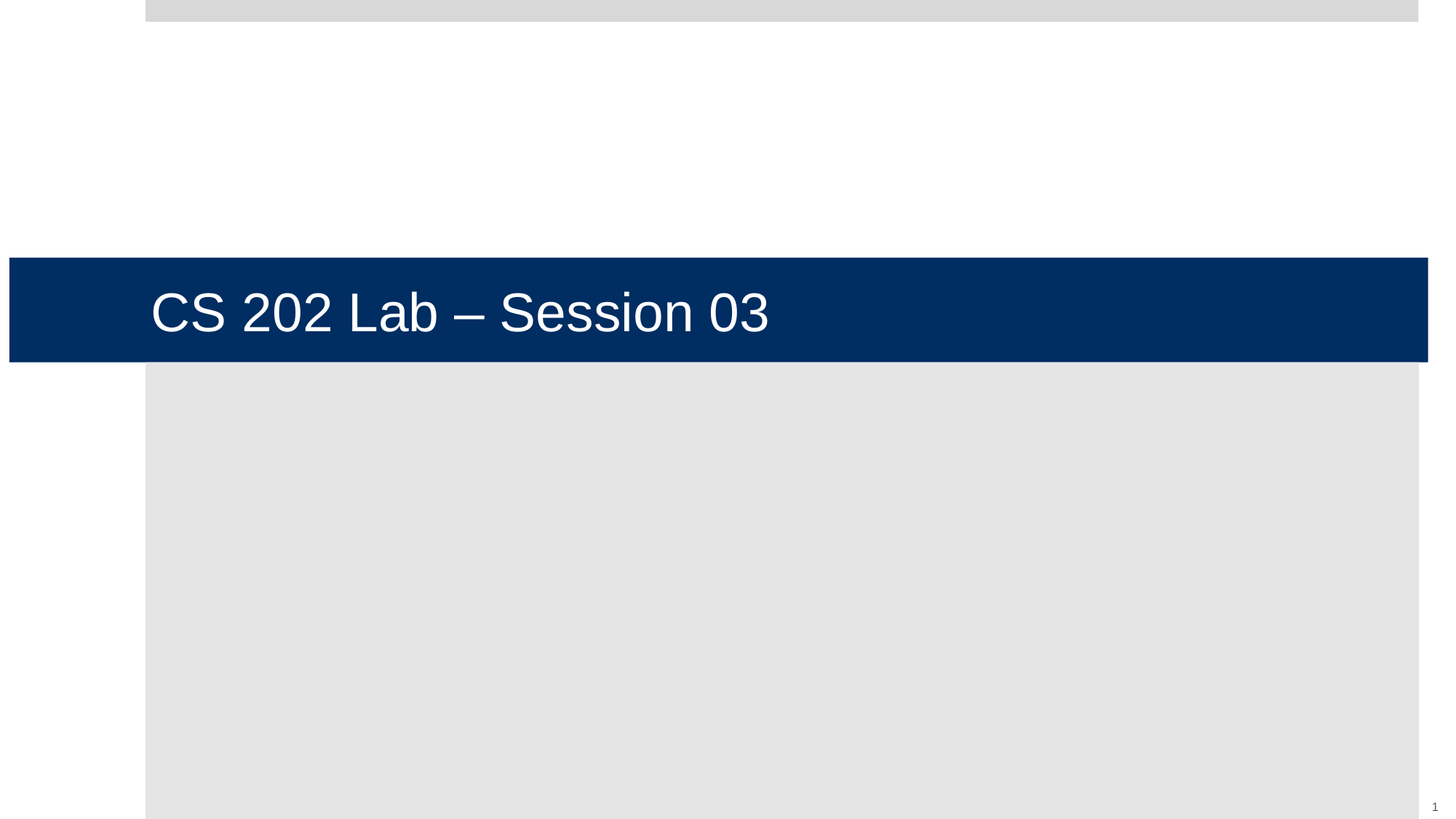

CS 202 Lab – Session 03

1